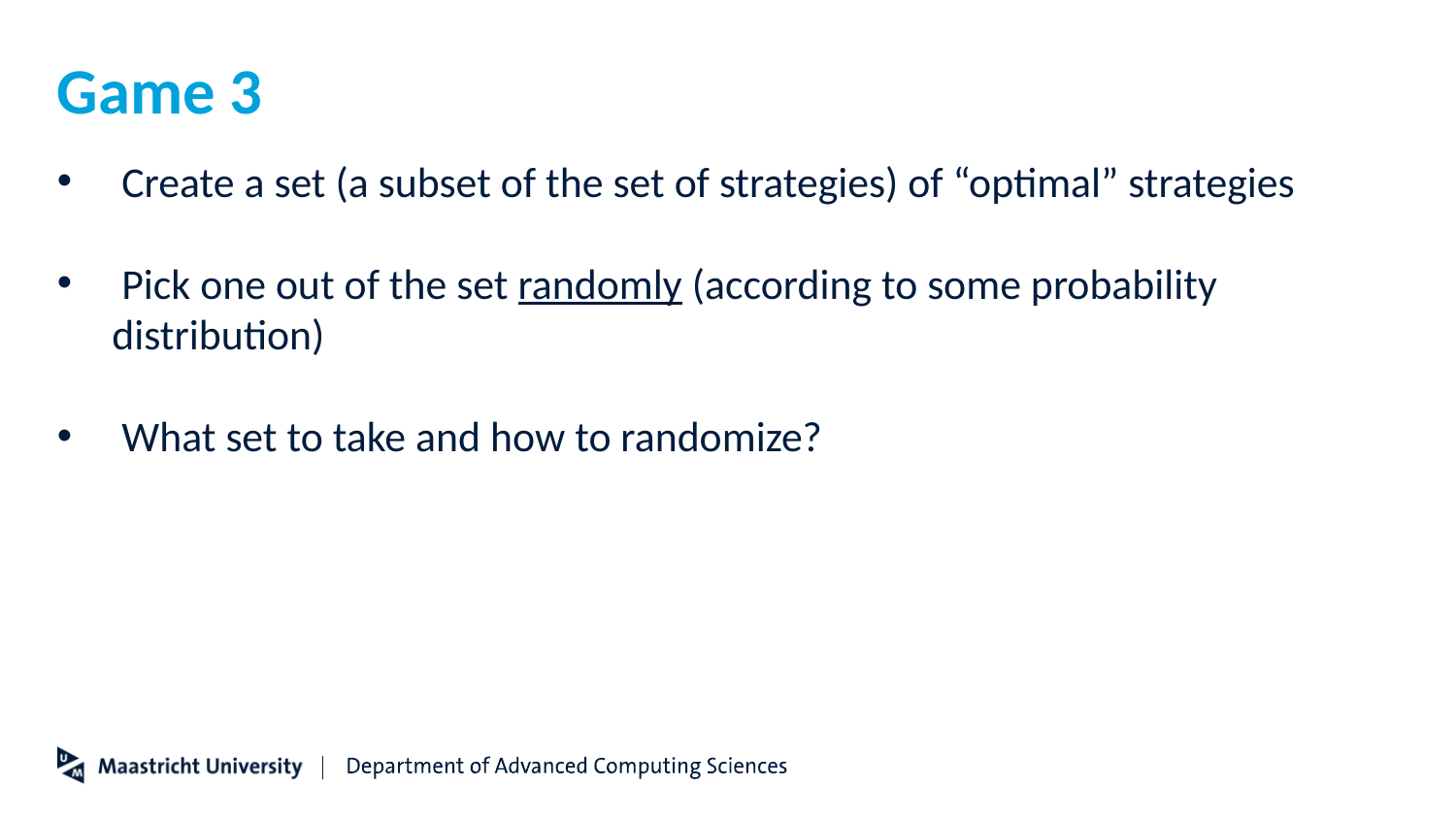

# Game 3
 Create a set (a subset of the set of strategies) of “optimal” strategies

 Pick one out of the set randomly (according to some probability distribution)

 What set to take and how to randomize?